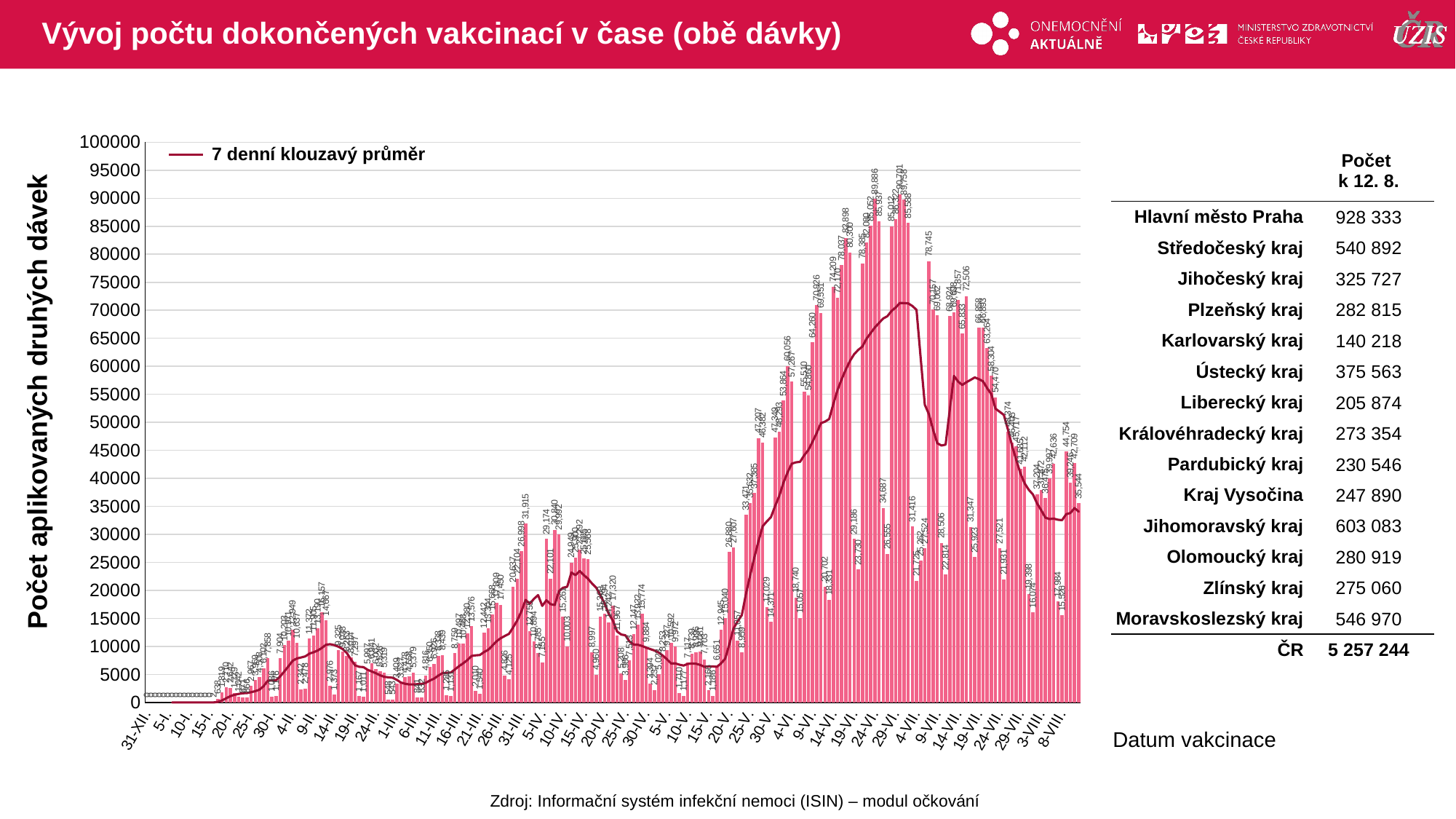

# Vývoj počtu dokončených vakcinací v čase (obě dávky)

### Chart

| Category | druhá dávka |
|---|---|
| 31-XII. | 0.0 |
| 1-I. | 0.0 |
| 2-I. | 0.0 |
| 3-I. | 0.0 |
| 4-I. | 0.0 |
| 5-I. | 0.0 |
| 6-I. | 0.0 |
| 7-I. | 0.0 |
| 8-I. | 0.0 |
| 9-I. | 0.0 |
| 10-I. | 0.0 |
| 11-I. | 0.0 |
| 12-I. | 0.0 |
| 13-I. | 0.0 |
| 14-I. | 0.0 |
| 15-I. | 0.0 |
| 16-I. | 2.0 |
| 17-I. | 638.0 |
| 18-I. | 1819.0 |
| 19-I. | 2710.0 |
| 20-I. | 2642.0 |
| 21-I. | 1729.0 |
| 22-I. | 1042.0 |
| 23-I. | 871.0 |
| 24-I. | 866.0 |
| 25-I. | 2967.0 |
| 26-I. | 3969.0 |
| 27-I. | 4508.0 |
| 28-I. | 6102.0 |
| 29-I. | 7858.0 |
| 30-I. | 1086.0 |
| 31-I. | 1176.0 |
| 1-II. | 7904.0 |
| 2-II. | 10203.0 |
| 3-II. | 10971.0 |
| 4-II. | 12949.0 |
| 5-II. | 10637.0 |
| 6-II. | 2342.0 |
| 7-II. | 2478.0 |
| 8-II. | 11372.0 |
| 9-II. | 11905.0 |
| 10-II. | 13190.0 |
| 11-II. | 16157.0 |
| 12-II. | 14667.0 |
| 13-II. | 2976.0 |
| 14-II. | 1373.0 |
| 15-II. | 9325.0 |
| 16-II. | 9038.0 |
| 17-II. | 8263.0 |
| 18-II. | 8014.0 |
| 19-II. | 7297.0 |
| 20-II. | 1167.0 |
| 21-II. | 1011.0 |
| 22-II. | 5997.0 |
| 23-II. | 6941.0 |
| 24-II. | 6002.0 |
| 25-II. | 5526.0 |
| 26-II. | 5319.0 |
| 27-II. | 548.0 |
| 28-II. | 543.0 |
| 1-III. | 3409.0 |
| 2-III. | 3527.0 |
| 3-III. | 4478.0 |
| 4-III. | 4658.0 |
| 5-III. | 5379.0 |
| 6-III. | 841.0 |
| 7-III. | 832.0 |
| 8-III. | 4816.0 |
| 9-III. | 6350.0 |
| 10-III. | 6926.0 |
| 11-III. | 8338.0 |
| 12-III. | 8439.0 |
| 13-III. | 1285.0 |
| 14-III. | 1131.0 |
| 15-III. | 8759.0 |
| 16-III. | 10497.0 |
| 17-III. | 10468.0 |
| 18-III. | 12380.0 |
| 19-III. | 13576.0 |
| 20-III. | 2010.0 |
| 21-III. | 1540.0 |
| 22-III. | 12442.0 |
| 23-III. | 13304.0 |
| 24-III. | 15668.0 |
| 25-III. | 17809.0 |
| 26-III. | 17450.0 |
| 27-III. | 4826.0 |
| 28-III. | 4125.0 |
| 29-III. | 20637.0 |
| 30-III. | 22104.0 |
| 31-III. | 26998.0 |
| 1-IV. | 31915.0 |
| 2-IV. | 12755.0 |
| 3-IV. | 10894.0 |
| 4-IV. | 8785.0 |
| 5-IV. | 7155.0 |
| 6-IV. | 29174.0 |
| 7-IV. | 22101.0 |
| 8-IV. | 30840.0 |
| 9-IV. | 29992.0 |
| 10-IV. | 15261.0 |
| 11-IV. | 10003.0 |
| 12-IV. | 24949.0 |
| 13-IV. | 25900.0 |
| 14-IV. | 27292.0 |
| 15-IV. | 25665.0 |
| 16-IV. | 25568.0 |
| 17-IV. | 8997.0 |
| 18-IV. | 4960.0 |
| 19-IV. | 15369.0 |
| 20-IV. | 15794.0 |
| 21-IV. | 14242.0 |
| 22-IV. | 17320.0 |
| 23-IV. | 11967.0 |
| 24-IV. | 5208.0 |
| 25-IV. | 3986.0 |
| 26-IV. | 7513.0 |
| 27-IV. | 12147.0 |
| 28-IV. | 13932.0 |
| 29-IV. | 15774.0 |
| 30-IV. | 9884.0 |
| 1-V. | 3394.0 |
| 2-V. | 2237.0 |
| 3-V. | 5023.0 |
| 4-V. | 8253.0 |
| 5-V. | 9327.0 |
| 6-V. | 10592.0 |
| 7-V. | 9972.0 |
| 8-V. | 1710.0 |
| 9-V. | 1177.0 |
| 10-V. | 7117.0 |
| 11-V. | 8739.0 |
| 12-V. | 8996.0 |
| 13-V. | 9081.0 |
| 14-V. | 7703.0 |
| 15-V. | 2166.0 |
| 16-V. | 1186.0 |
| 17-V. | 6651.0 |
| 18-V. | 12945.0 |
| 19-V. | 15040.0 |
| 20-V. | 26880.0 |
| 21-V. | 27607.0 |
| 22-V. | 11057.0 |
| 23-V. | 8959.0 |
| 24-V. | 33471.0 |
| 25-V. | 35632.0 |
| 26-V. | 37385.0 |
| 27-V. | 47207.0 |
| 28-V. | 46382.0 |
| 29-V. | 17029.0 |
| 30-V. | 14371.0 |
| 31-V. | 47349.0 |
| 1-VI. | 48293.0 |
| 2-VI. | 53864.0 |
| 3-VI. | 60056.0 |
| 4-VI. | 57267.0 |
| 5-VI. | 18740.0 |
| 6-VI. | 15057.0 |
| 7-VI. | 55510.0 |
| 8-VI. | 54860.0 |
| 9-VI. | 64260.0 |
| 10-VI. | 70926.0 |
| 11-VI. | 69551.0 |
| 12-VI. | 20702.0 |
| 13-VI. | 18331.0 |
| 14-VI. | 74209.0 |
| 15-VI. | 72170.0 |
| 16-VI. | 78037.0 |
| 17-VI. | 82898.0 |
| 18-VI. | 80300.0 |
| 19-VI. | 29186.0 |
| 20-VI. | 23730.0 |
| 21-VI. | 78385.0 |
| 22-VI. | 82080.0 |
| 23-VI. | 85052.0 |
| 24-VI. | 89886.0 |
| 25-VI. | 85937.0 |
| 26-VI. | 34687.0 |
| 27-VI. | 26555.0 |
| 28-VI. | 85012.0 |
| 29-VI. | 86322.0 |
| 30-VI. | 90701.0 |
| 1-VII. | 89758.0 |
| 2-VII. | 85588.0 |
| 3-VII. | 31416.0 |
| 4-VII. | 21725.0 |
| 5-VII. | 25262.0 |
| 6-VII. | 27524.0 |
| 7-VII. | 78745.0 |
| 8-VII. | 70157.0 |
| 9-VII. | 69062.0 |
| 10-VII. | 28506.0 |
| 11-VII. | 22814.0 |
| 12-VII. | 68924.0 |
| 13-VII. | 69698.0 |
| 14-VII. | 71857.0 |
| 15-VII. | 65833.0 |
| 16-VII. | 72506.0 |
| 17-VII. | 31347.0 |
| 18-VII. | 25923.0 |
| 19-VII. | 66858.0 |
| 20-VII. | 66893.0 |
| 21-VII. | 63264.0 |
| 22-VII. | 58304.0 |
| 23-VII. | 54470.0 |
| 24-VII. | 27521.0 |
| 25-VII. | 21931.0 |
| 26-VII. | 48374.0 |
| 27-VII. | 46405.0 |
| 28-VII. | 45717.0 |
| 29-VII. | 41685.0 |
| 30-VII. | 42112.0 |
| 31-VII. | 19398.0 |
| 1-VIII. | 16074.0 |
| 2-VIII. | 37204.0 |
| 3-VIII. | 37872.0 |
| 4-VIII. | 36475.0 |
| 5-VIII. | 39997.0 |
| 6-VIII. | 42636.0 |
| 7-VIII. | 17984.0 |
| 8-VIII. | 15526.0 |
| 9-VIII. | 44754.0 |
| 10-VIII. | 39246.0 |
| 11-VIII. | 42709.0 |
| 12-VIII. | 35544.0 |
|  | Počet k 12. 8. |
| --- | --- |
| Hlavní město Praha | 928 333 |
| Středočeský kraj | 540 892 |
| Jihočeský kraj | 325 727 |
| Plzeňský kraj | 282 815 |
| Karlovarský kraj | 140 218 |
| Ústecký kraj | 375 563 |
| Liberecký kraj | 205 874 |
| Královéhradecký kraj | 273 354 |
| Pardubický kraj | 230 546 |
| Kraj Vysočina | 247 890 |
| Jihomoravský kraj | 603 083 |
| Olomoucký kraj | 280 919 |
| Zlínský kraj | 275 060 |
| Moravskoslezský kraj | 546 970 |
| ČR | 5 257 244 |
7 denní klouzavý průměr
Počet aplikovaných druhých dávek
Datum vakcinace
Zdroj: Informační systém infekční nemoci (ISIN) – modul očkování